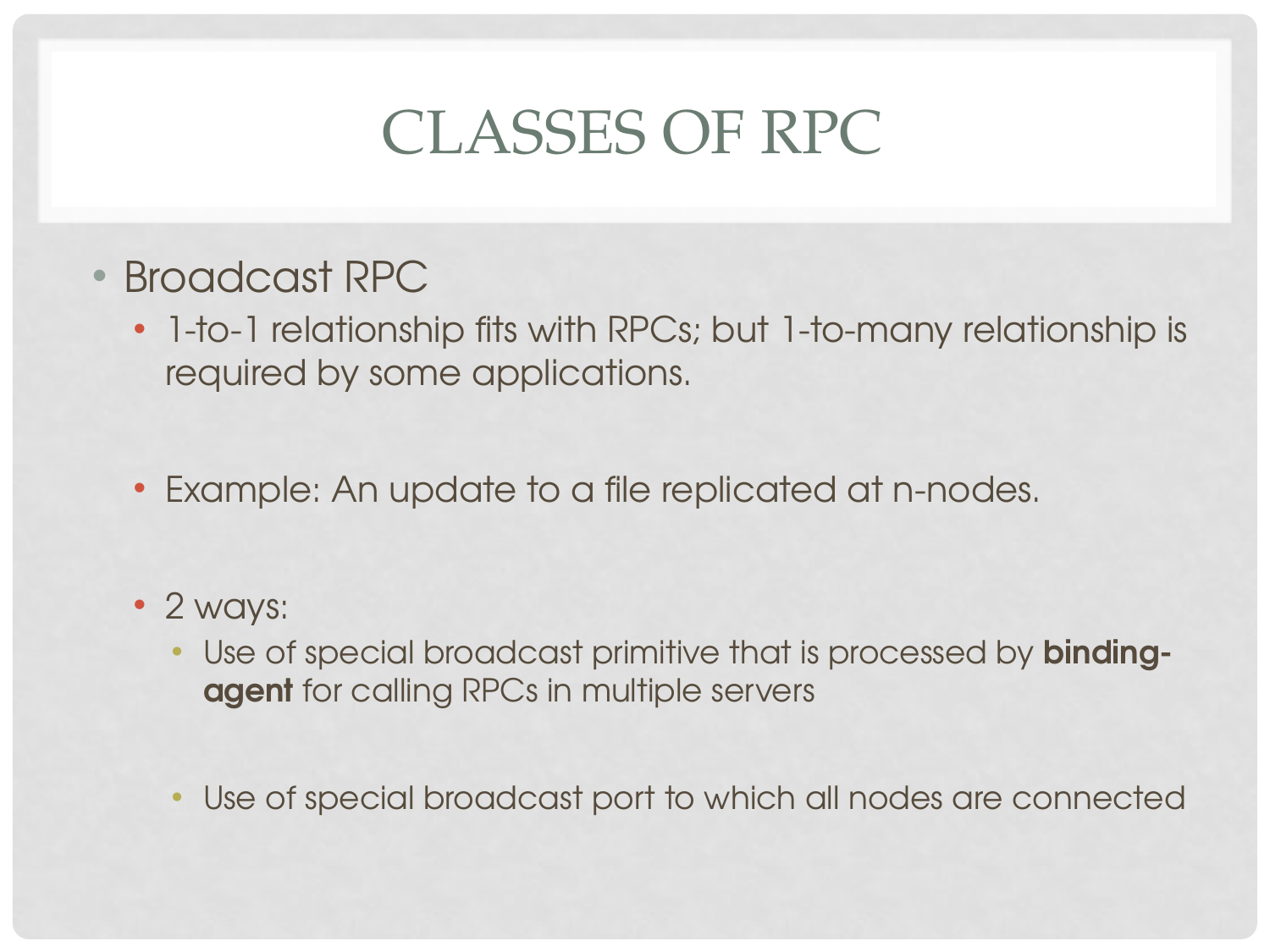

# Classes of RPC
Broadcast RPC
1-to-1 relationship fits with RPCs; but 1-to-many relationship is required by some applications.

Example: An update to a file replicated at n-nodes.

2 ways:
Use of special broadcast primitive that is processed by binding-agent for calling RPCs in multiple servers

Use of special broadcast port to which all nodes are connected